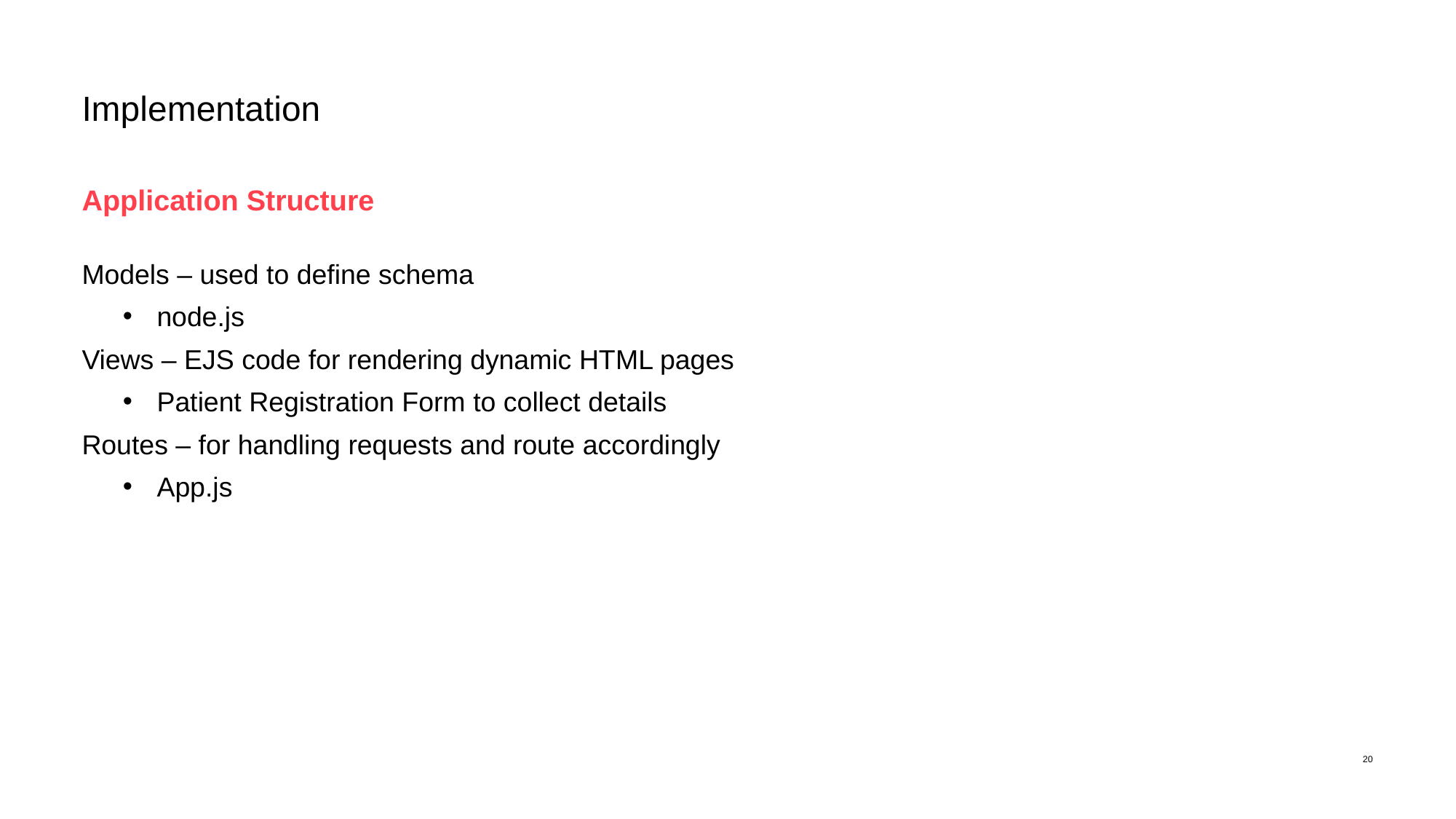

# Implementation
Application Structure
Models – used to define schema
node.js
Views – EJS code for rendering dynamic HTML pages
Patient Registration Form to collect details
Routes – for handling requests and route accordingly
App.js